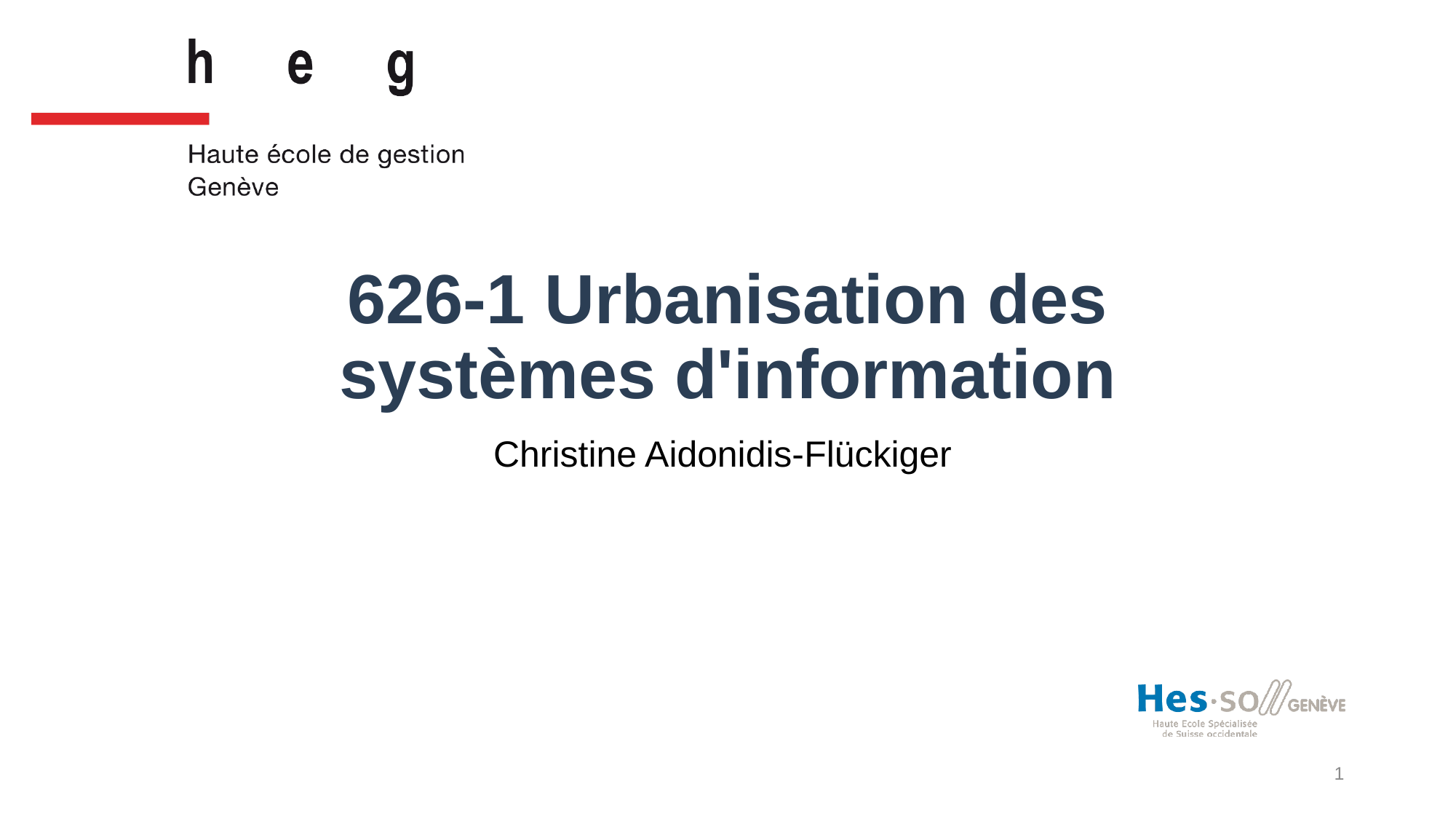

# 626-1 Urbanisation des systèmes d'information
Christine Aidonidis-Flückiger

1